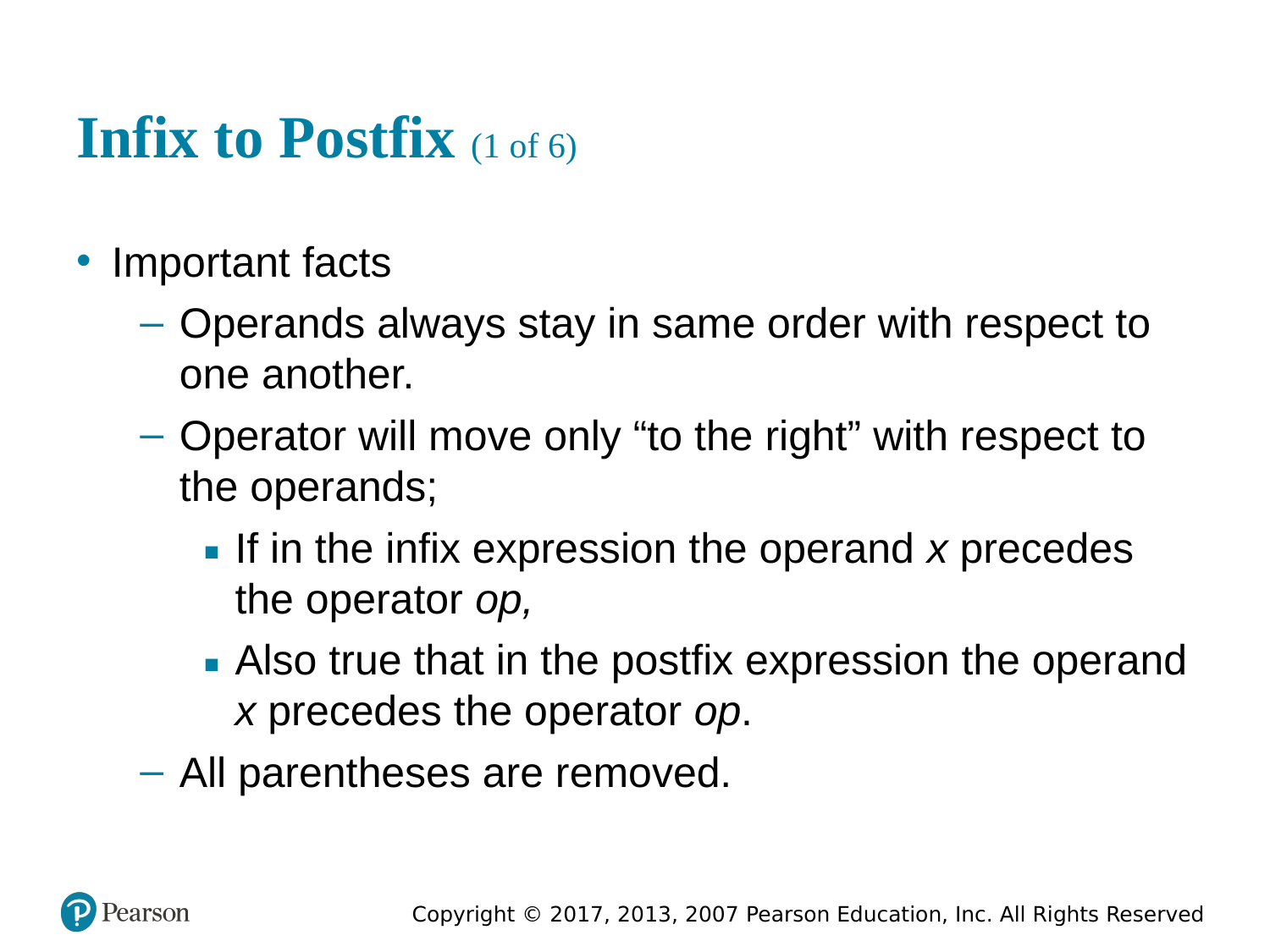

# Infix to Postfix (1 of 6)
Important facts
Operands always stay in same order with respect to one another.
Operator will move only “to the right” with respect to the operands;
If in the infix expression the operand x precedes the operator op,
Also true that in the postfix expression the operand x precedes the operator op.
All parentheses are removed.